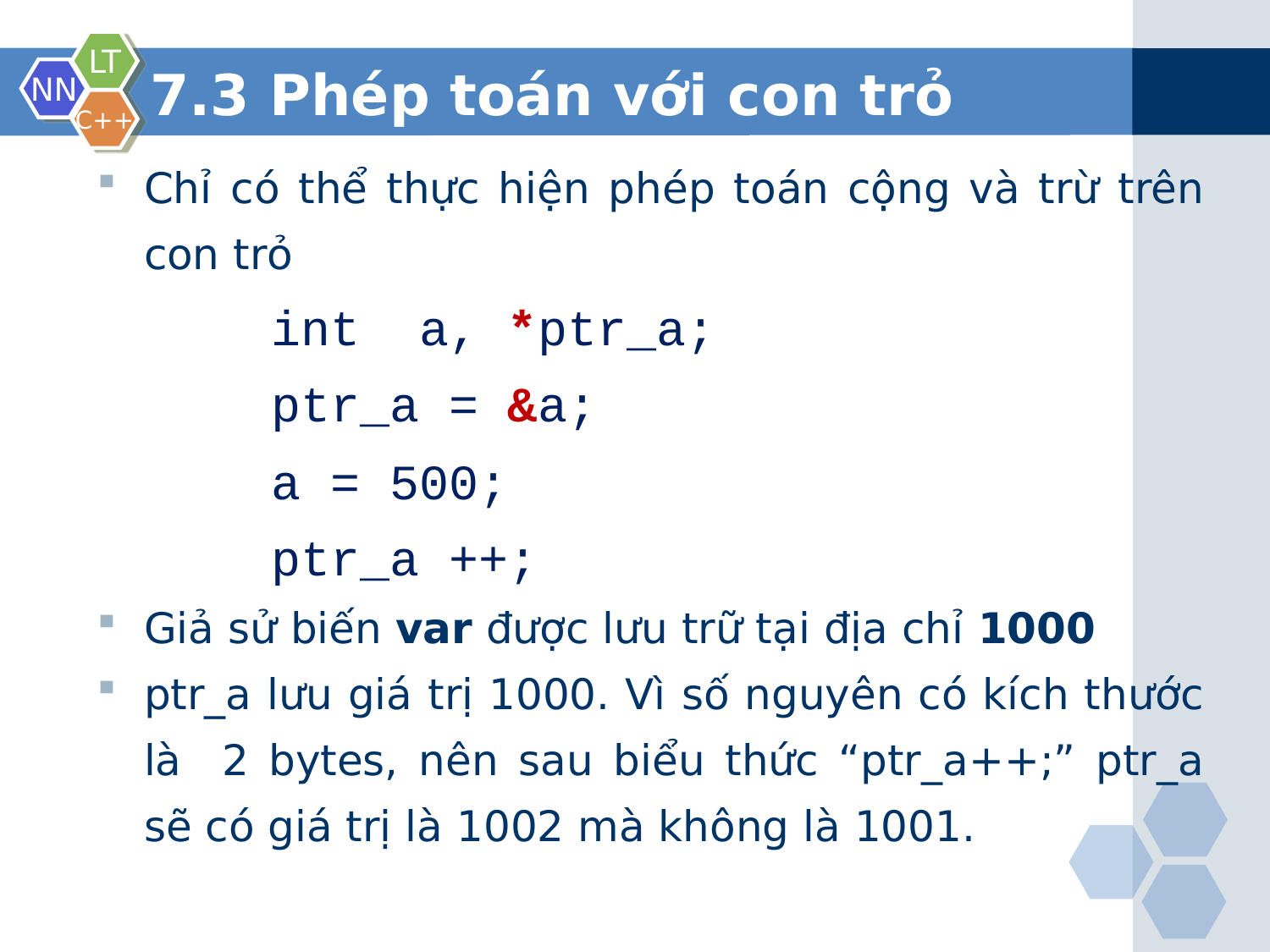

7.3 Phép toán với con trỏ
Chỉ có thể thực hiện phép toán cộng và trừ trên con trỏ
		int  a, *ptr_a;
		ptr_a = &a;
		a = 500;
		ptr_a ++;
Giả sử biến var được lưu trữ tại địa chỉ 1000
ptr_a lưu giá trị 1000. Vì số nguyên có kích thước là  2 bytes, nên sau biểu thức “ptr_a++;” ptr_a sẽ có giá trị là 1002 mà không là 1001.